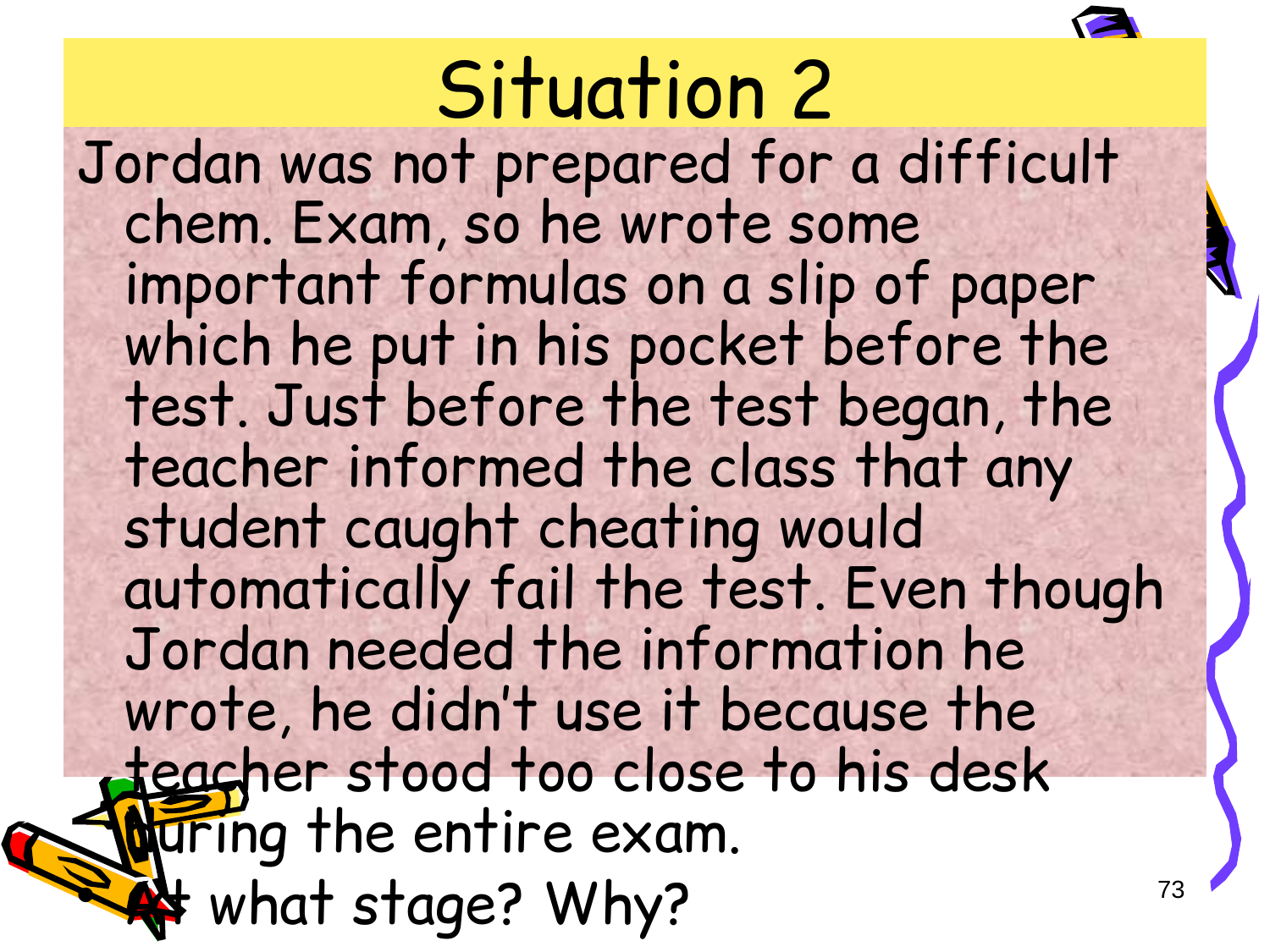

# Situation 2
Jordan was not prepared for a difficult chem. Exam, so he wrote some important formulas on a slip of paper which he put in his pocket before the test. Just before the test began, the teacher informed the class that any student caught cheating would automatically fail the test. Even though Jordan needed the information he wrote, he didn’t use it because the teacher stood too close to his desk during the entire exam.
At what stage? Why?

73